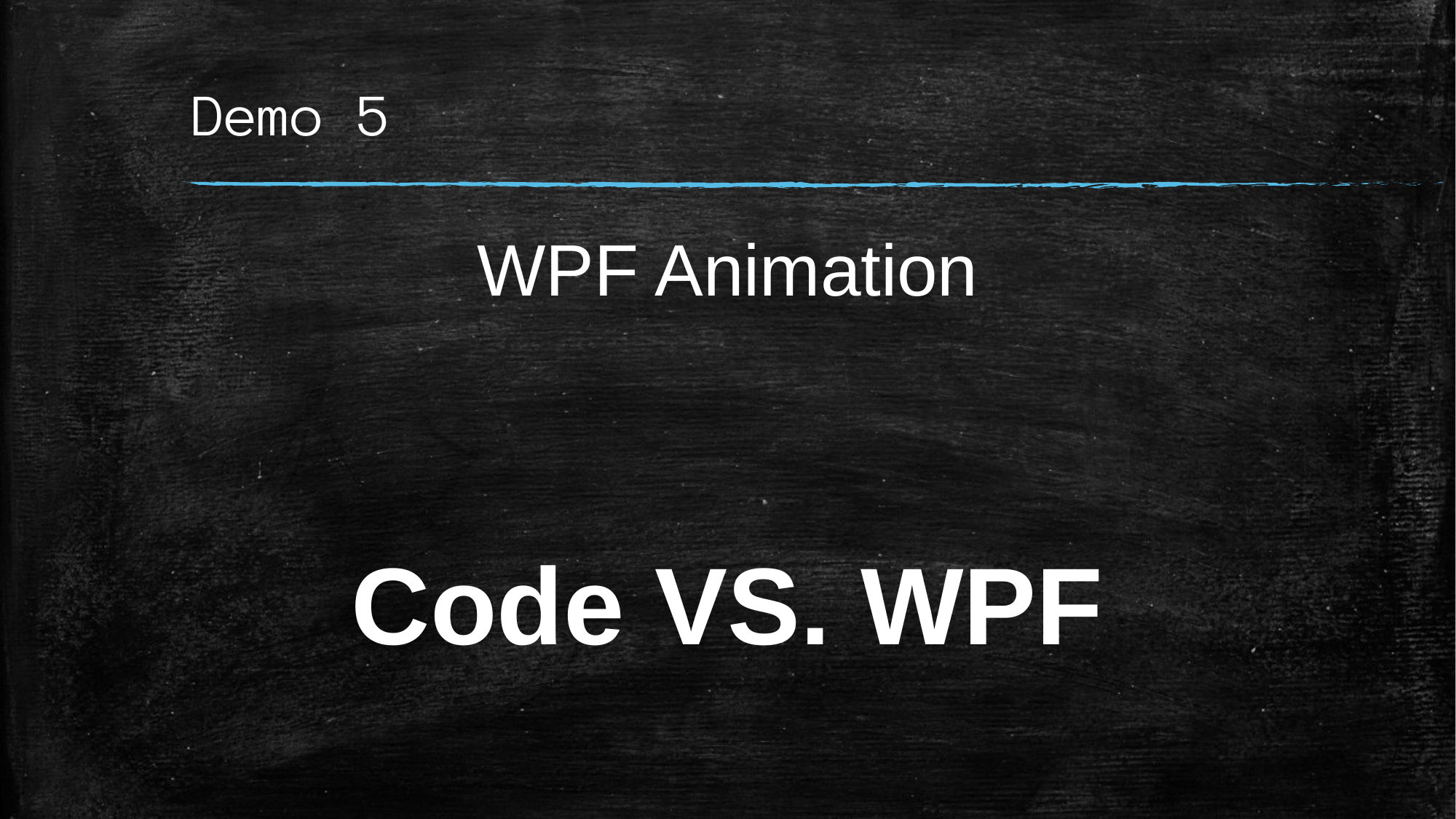

# Demo 5
WPF Animation

Code VS. WPF